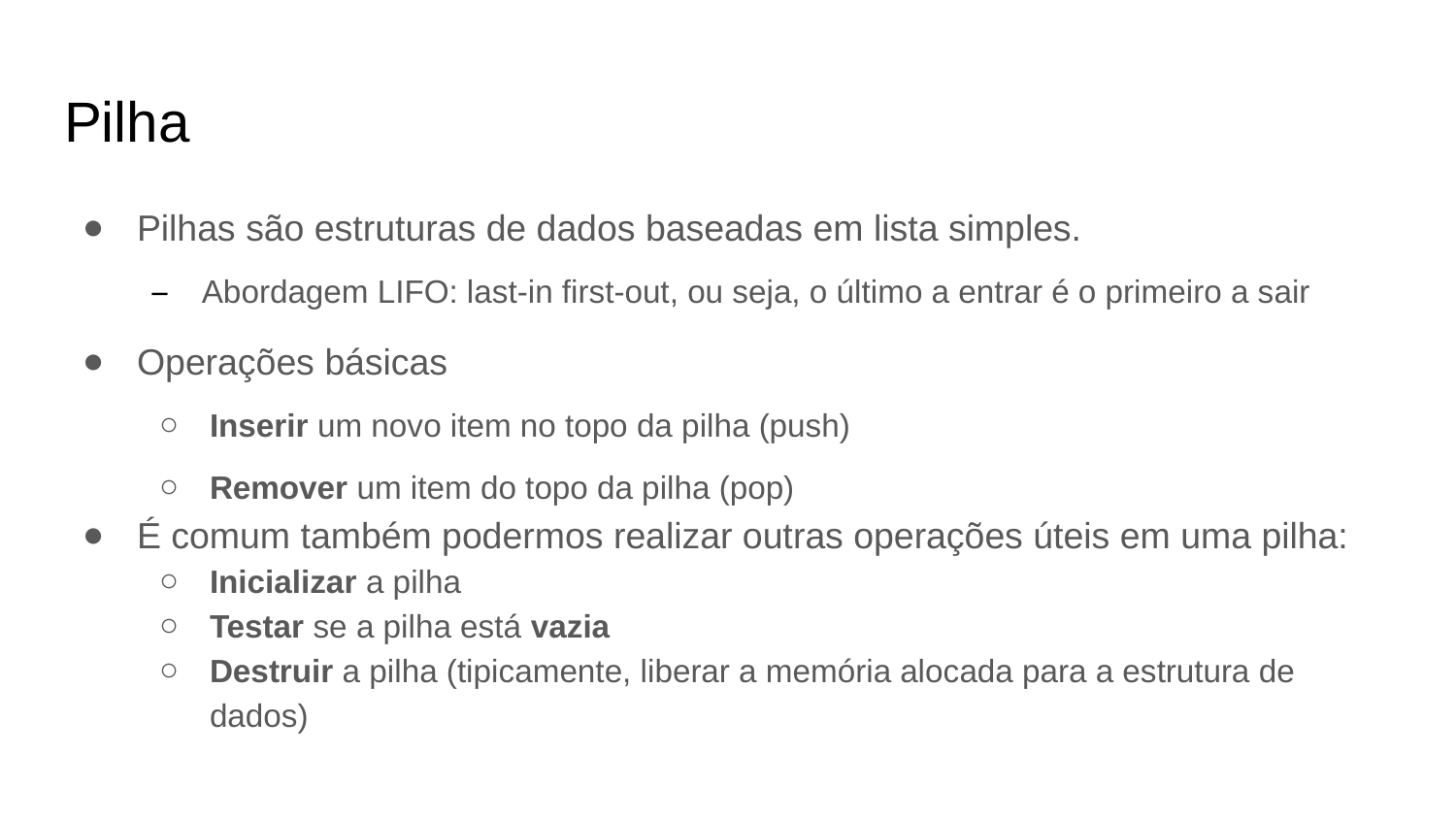

Pilha
Pilhas são estruturas de dados baseadas em lista simples.
Abordagem LIFO: last-in first-out, ou seja, o último a entrar é o primeiro a sair
Operações básicas
Inserir um novo item no topo da pilha (push)
Remover um item do topo da pilha (pop)
É comum também podermos realizar outras operações úteis em uma pilha:
Inicializar a pilha
Testar se a pilha está vazia
Destruir a pilha (tipicamente, liberar a memória alocada para a estrutura de dados)